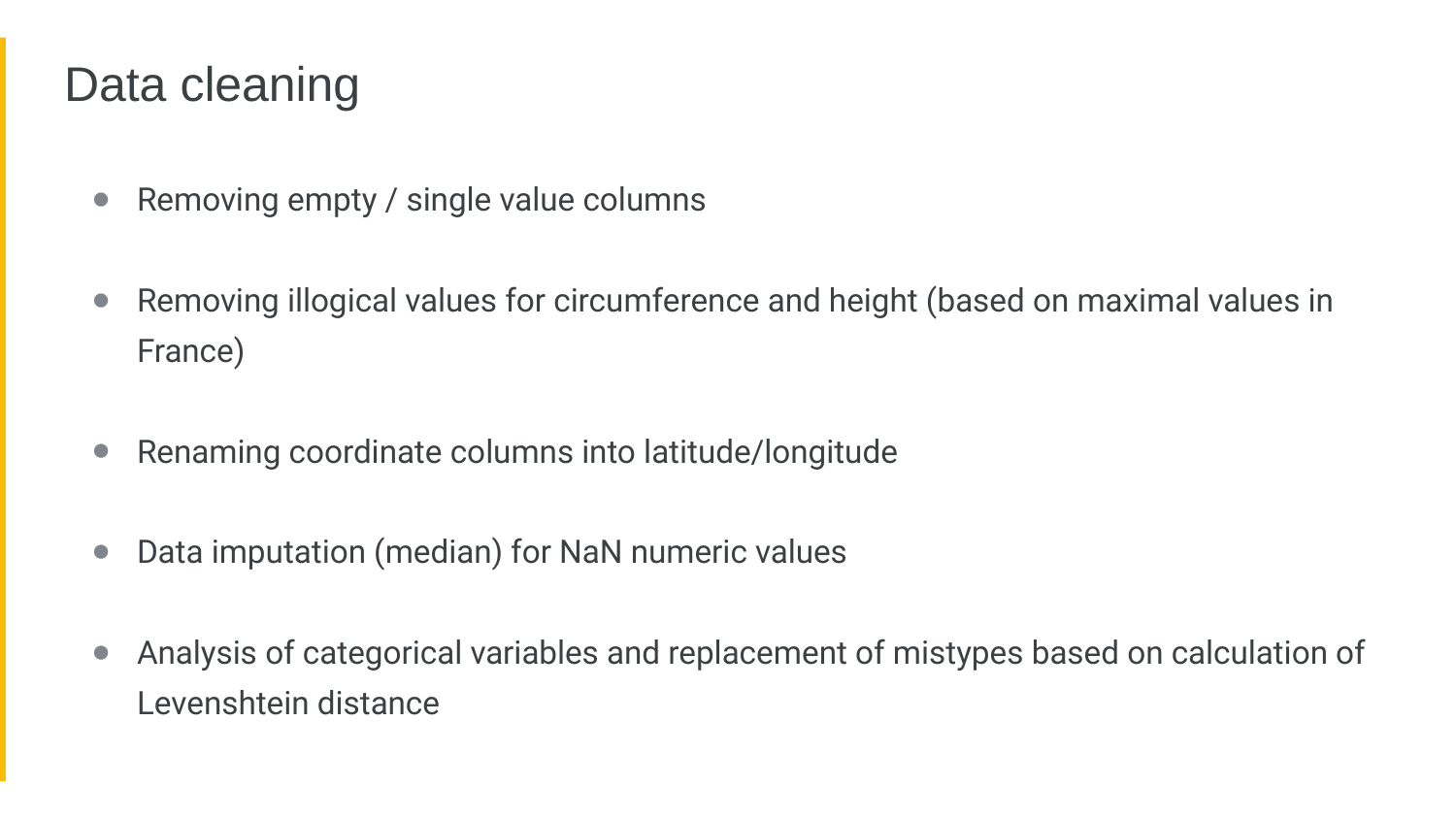

Data cleaning
Removing empty / single value columns

Removing illogical values for circumference and height (based on maximal values in France)

Renaming coordinate columns into latitude/longitude

Data imputation (median) for NaN numeric values

Analysis of categorical variables and replacement of mistypes based on calculation of Levenshtein distance